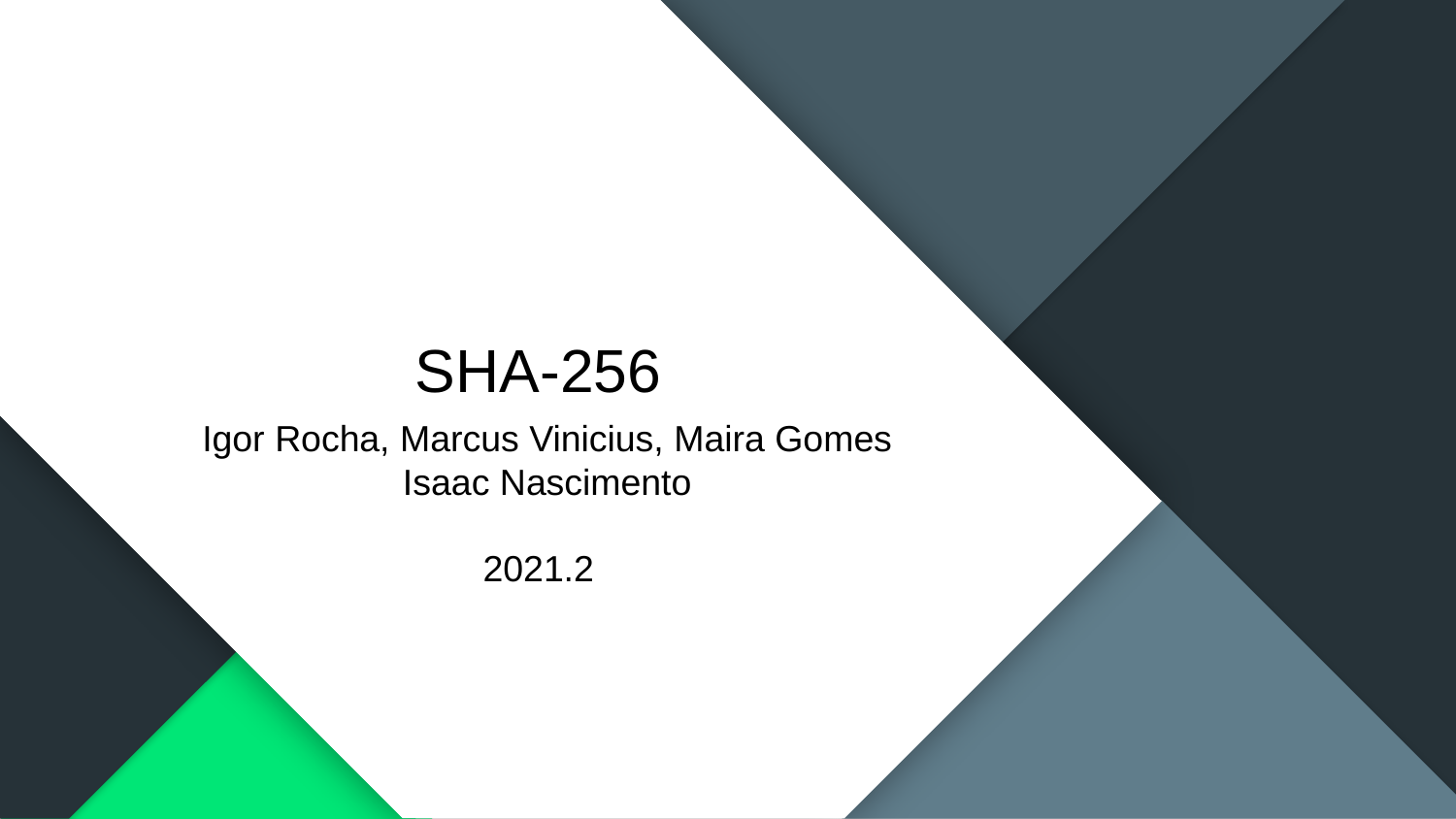

SHA-256
Igor Rocha, Marcus Vinicius, Maira Gomes
Isaac Nascimento

2021.2